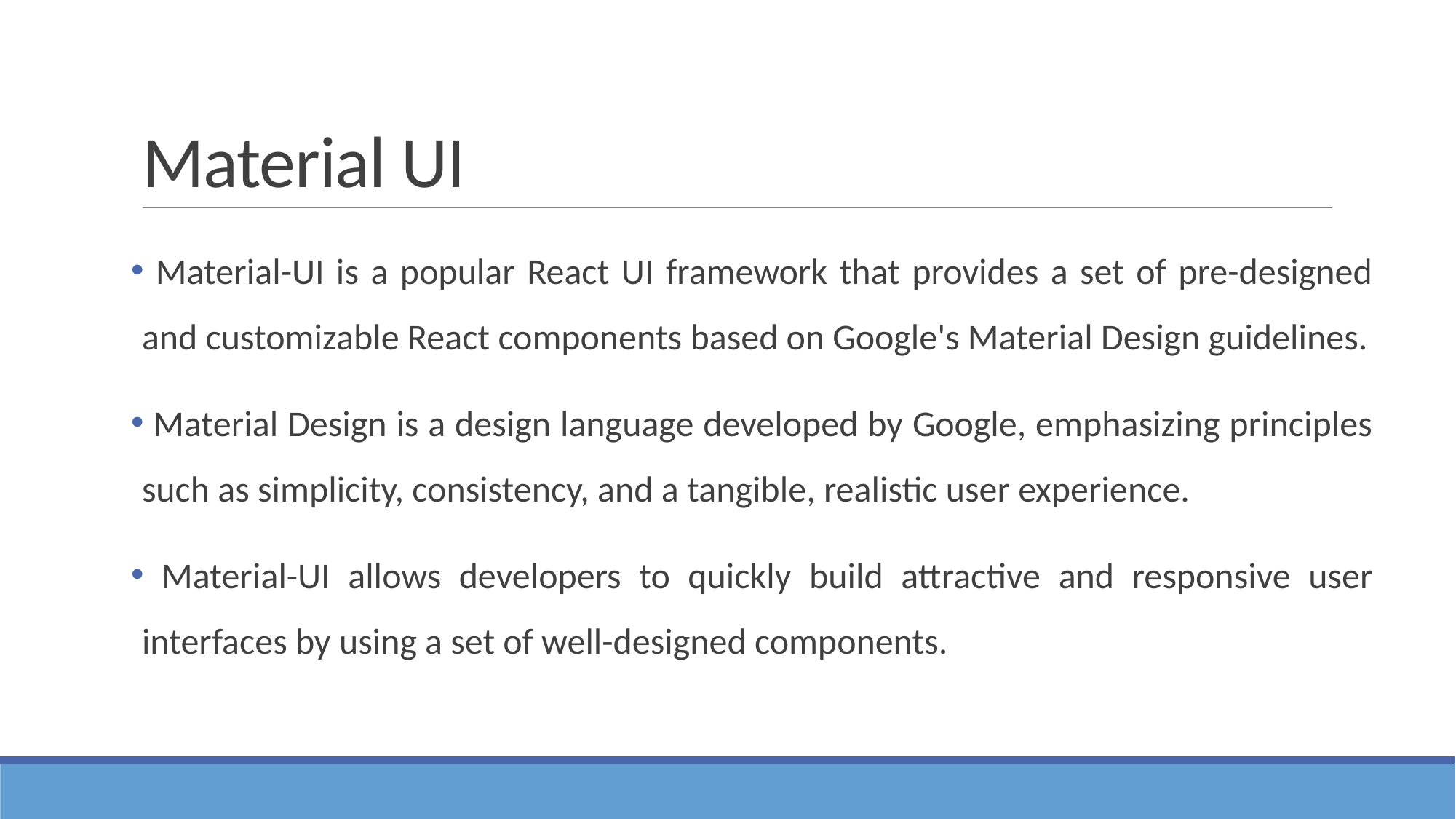

# Material UI
 Material-UI is a popular React UI framework that provides a set of pre-designed and customizable React components based on Google's Material Design guidelines.
 Material Design is a design language developed by Google, emphasizing principles such as simplicity, consistency, and a tangible, realistic user experience.
 Material-UI allows developers to quickly build attractive and responsive user interfaces by using a set of well-designed components.